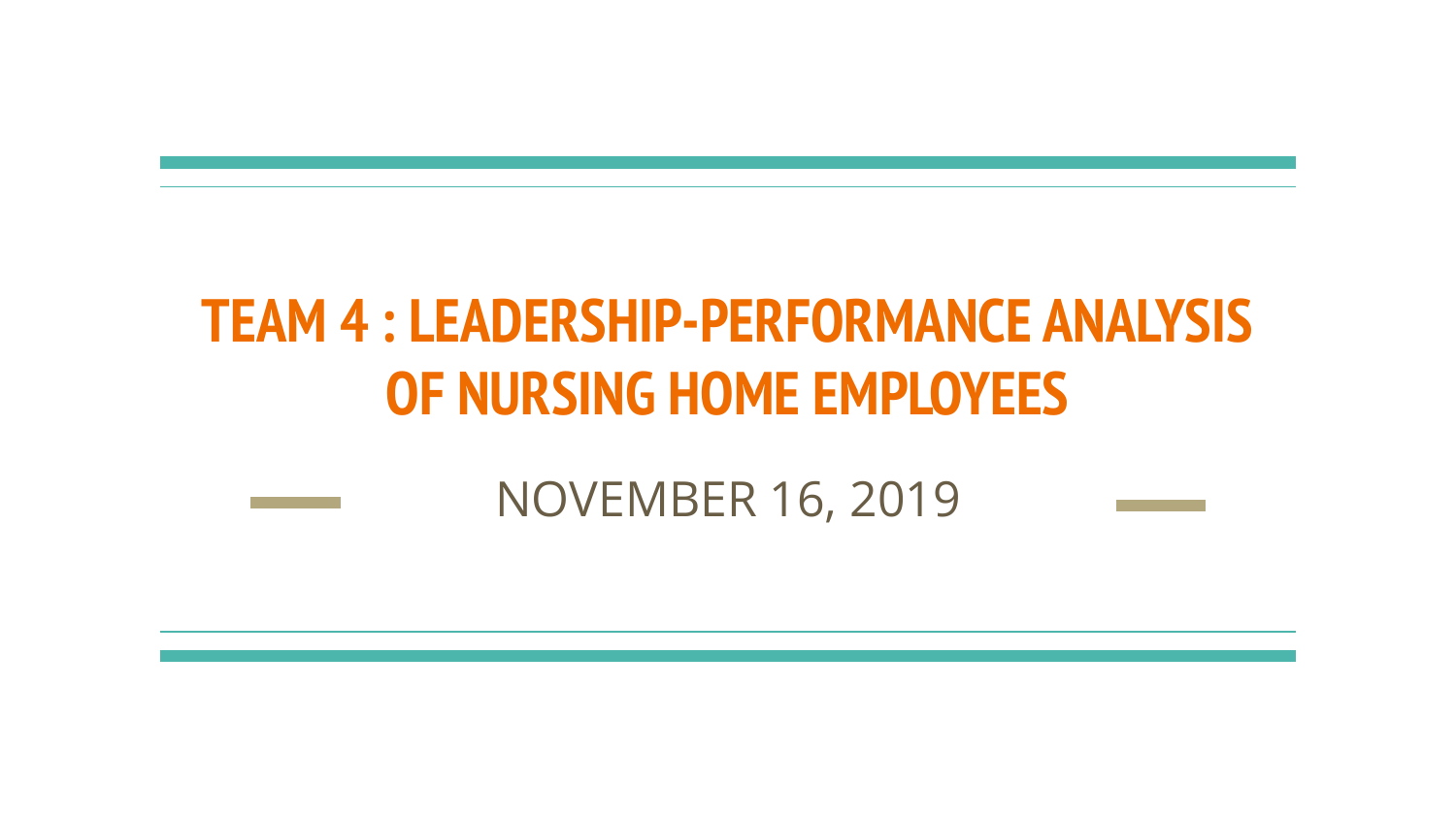

# TEAM 4 : LEADERSHIP-PERFORMANCE ANALYSIS OF NURSING HOME EMPLOYEES
NOVEMBER 16, 2019